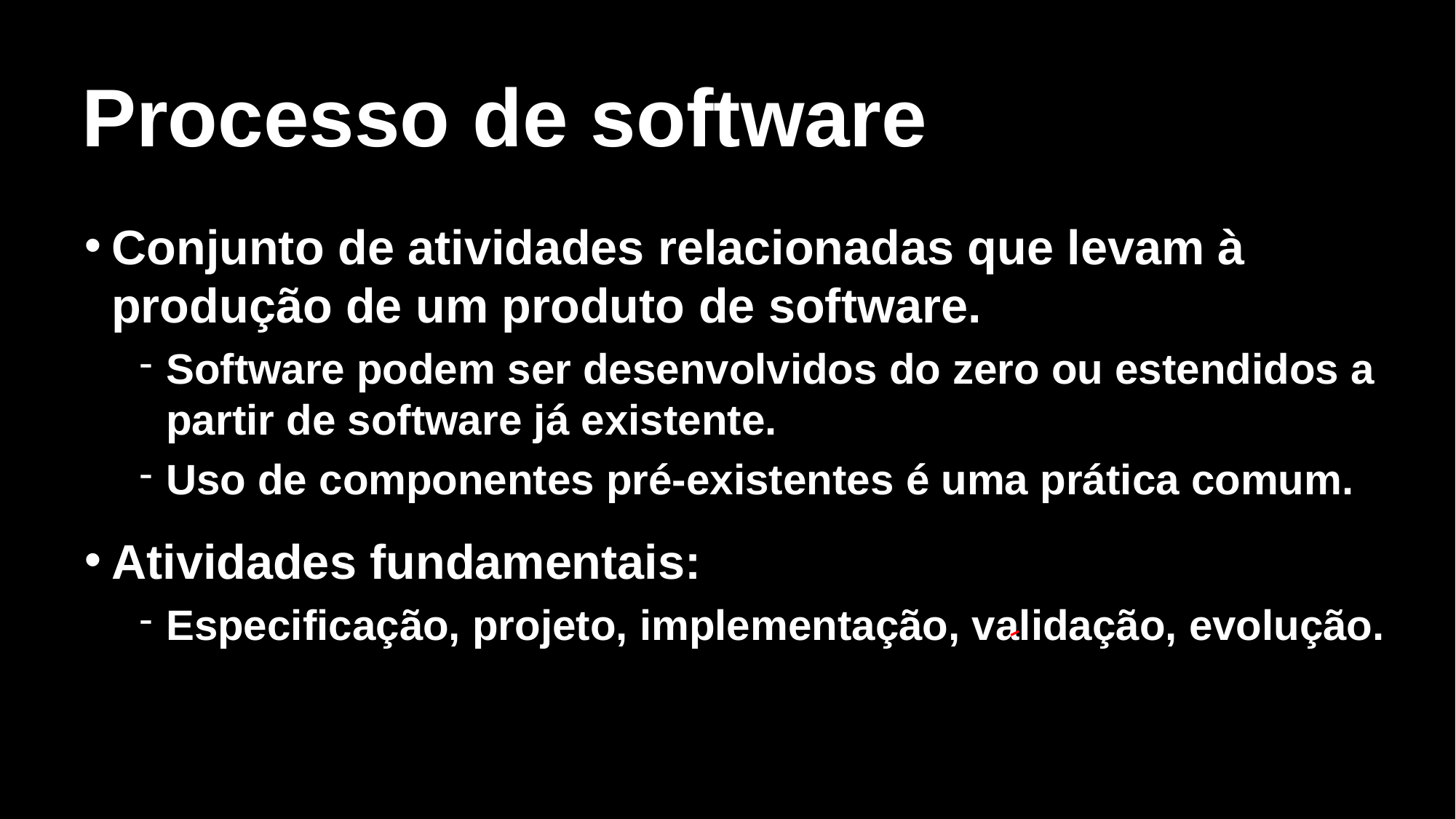

# Processo de software
Conjunto de atividades relacionadas que levam à produção de um produto de software.
Software podem ser desenvolvidos do zero ou estendidos a partir de software já existente.
Uso de componentes pré-existentes é uma prática comum.
Atividades fundamentais:
Especificação, projeto, implementação, validação, evolução.